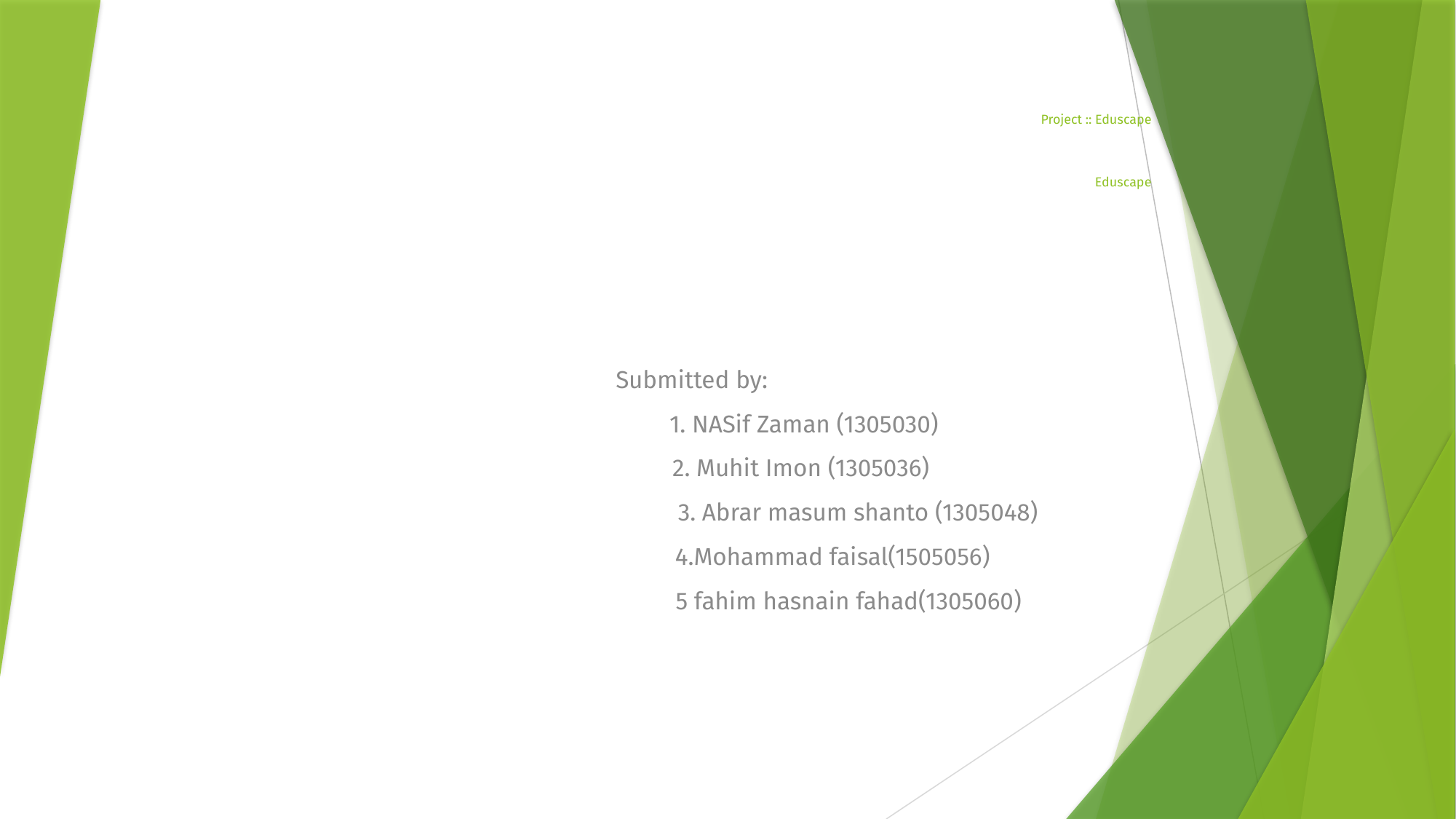

# Project :: Eduscape Eduscape
                Design Pattern : Abstract Factory

Submitted by:
		 1. NASif Zaman (1305030)
		2. Muhit Imon (1305036)
		                  3. Abrar masum shanto (1305048)
		          4.Mohammad faisal(1505056)
		               5 fahim hasnain fahad(1305060)